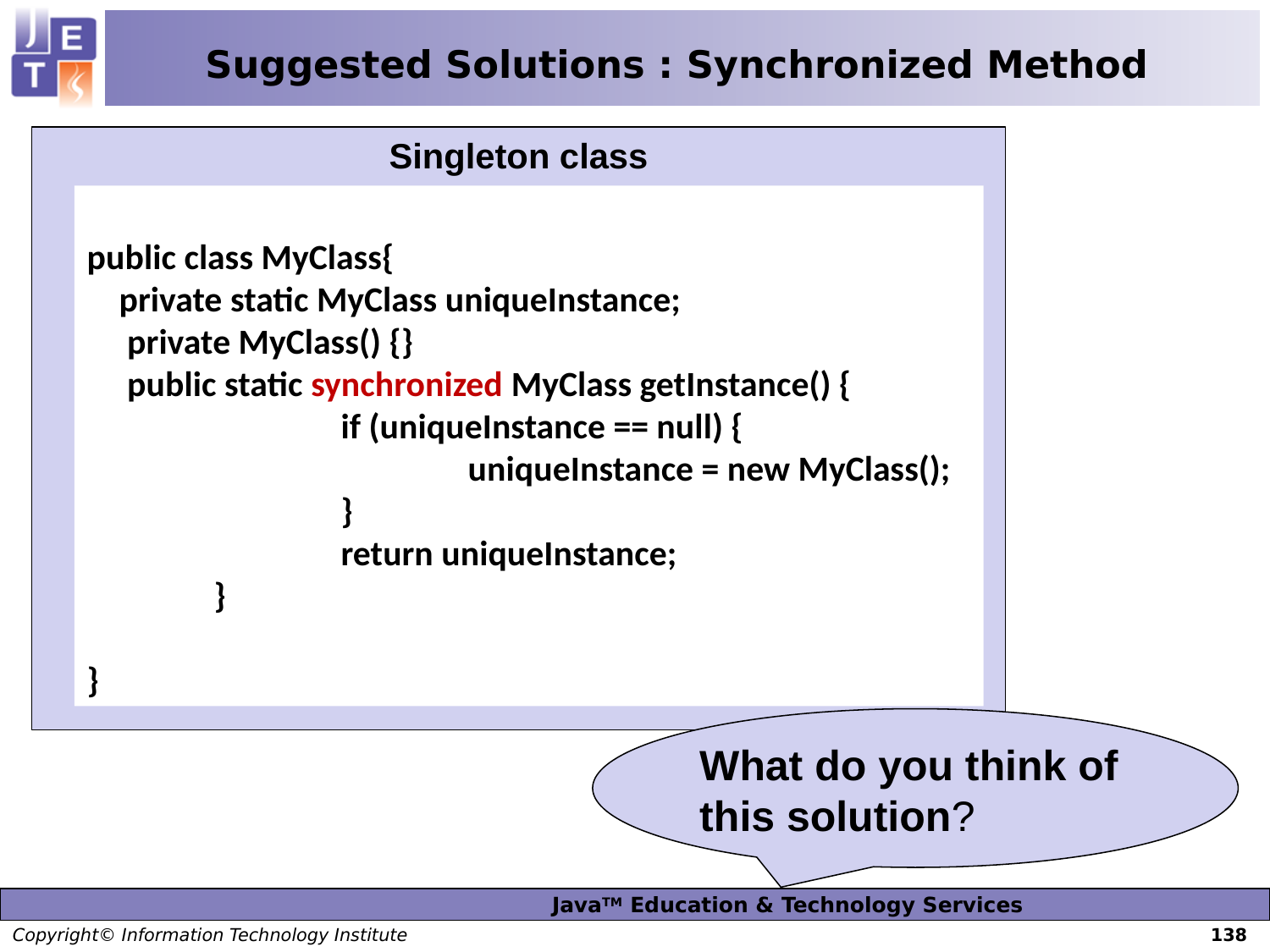

# Suggested Solutions : Synchronized Method
Singleton class

public class MyClass{
    private static MyClass uniqueInstance;
     private MyClass() {}
     public static synchronized MyClass getInstance() {
		if (uniqueInstance == null) {
			uniqueInstance = new MyClass();
		}
		return uniqueInstance;
	}

}
What do you think of this solution?